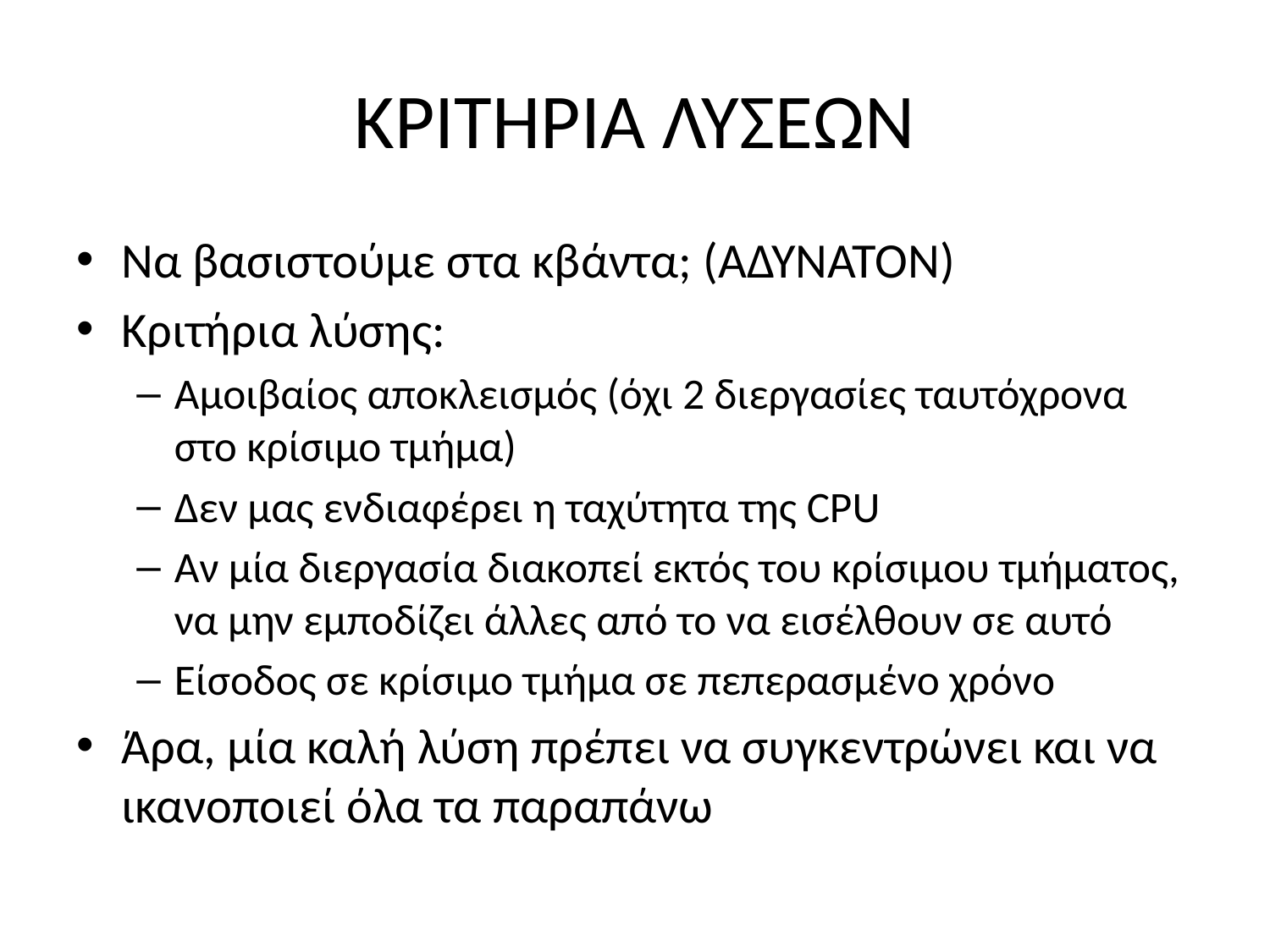

# ΚΡΙΤΗΡΙΑ ΛΥΣΕΩΝ
Να βασιστούμε στα κβάντα; (ΑΔΥΝΑΤΟΝ)
Κριτήρια λύσης:
Αμοιβαίος αποκλεισμός (όχι 2 διεργασίες ταυτόχρονα στο κρίσιμο τμήμα)
Δεν μας ενδιαφέρει η ταχύτητα της CPU
Αν μία διεργασία διακοπεί εκτός του κρίσιμου τμήματος, να μην εμποδίζει άλλες από το να εισέλθουν σε αυτό
Είσοδος σε κρίσιμο τμήμα σε πεπερασμένο χρόνο
Άρα, μία καλή λύση πρέπει να συγκεντρώνει και να ικανοποιεί όλα τα παραπάνω